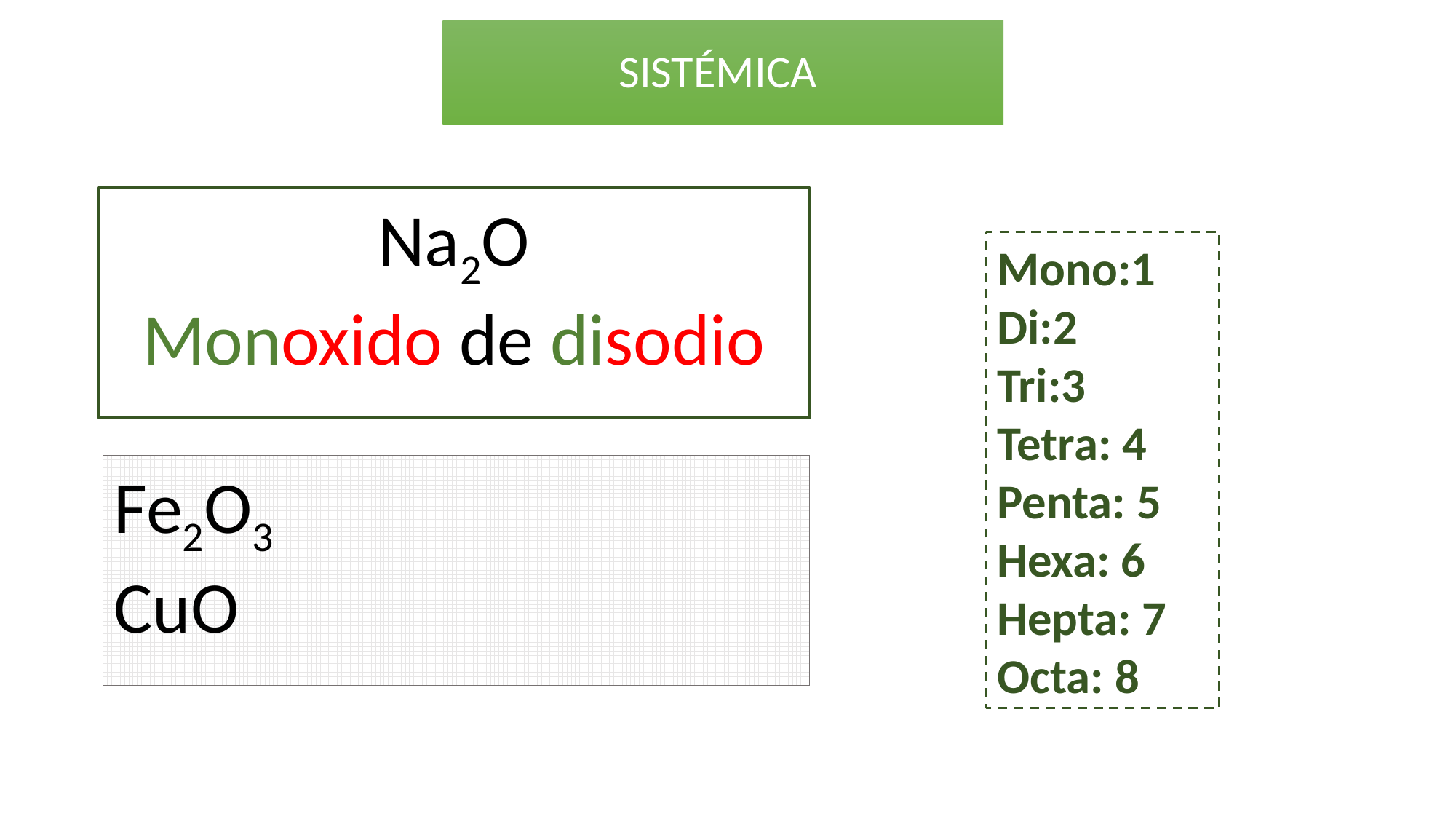

SISTÉMICA
Na2O
Monoxido de disodio

Mono:1
Di:2
Tri:3
Tetra: 4
Penta: 5
Hexa: 6
Hepta: 7
Octa: 8
Fe2O3
CuO